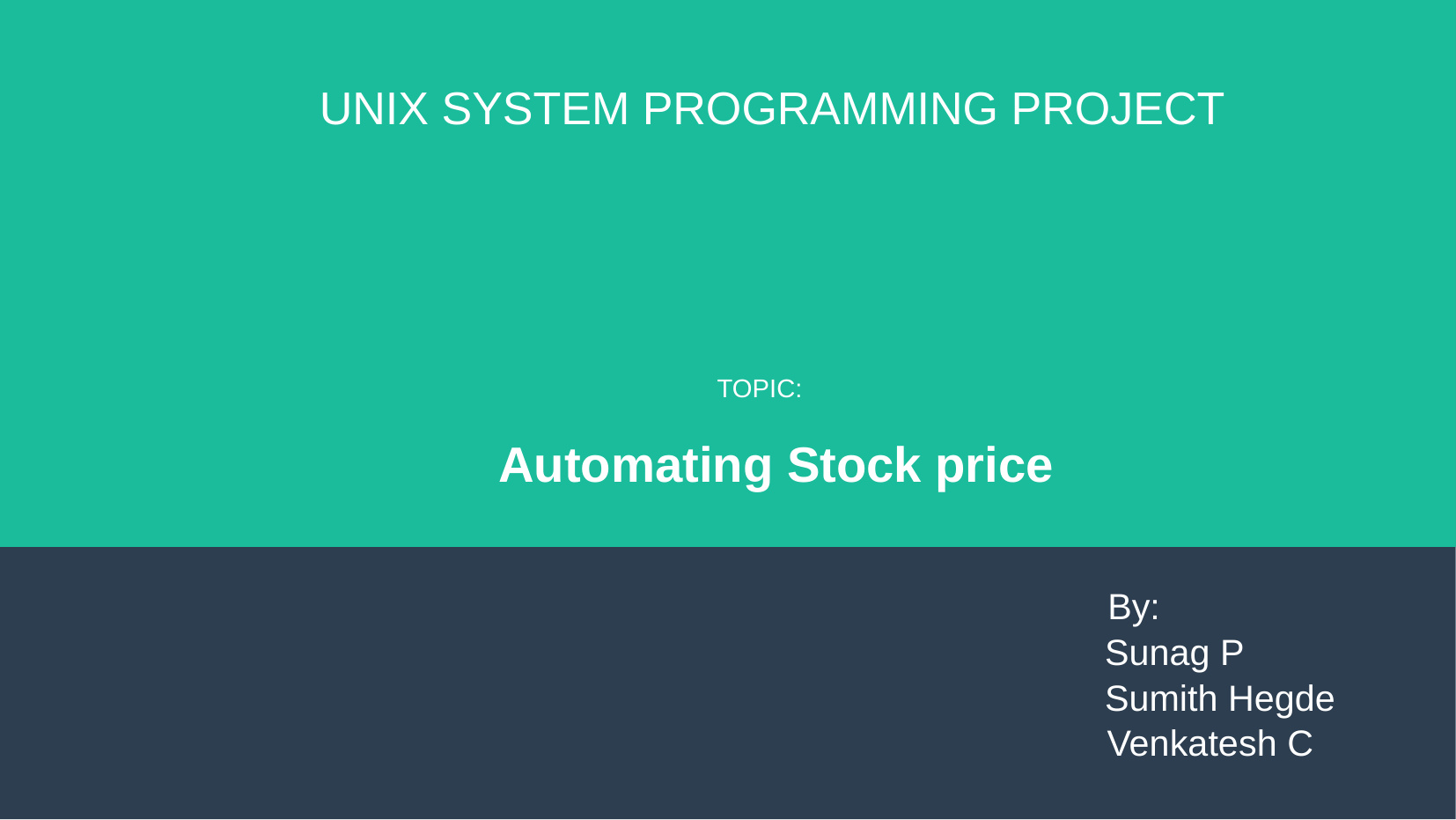

UNIX SYSTEM PROGRAMMING PROJECT
       TOPIC:
       Automating Stock price
                By:
Sunag P
         Sumith Hegde
       Venkatesh C